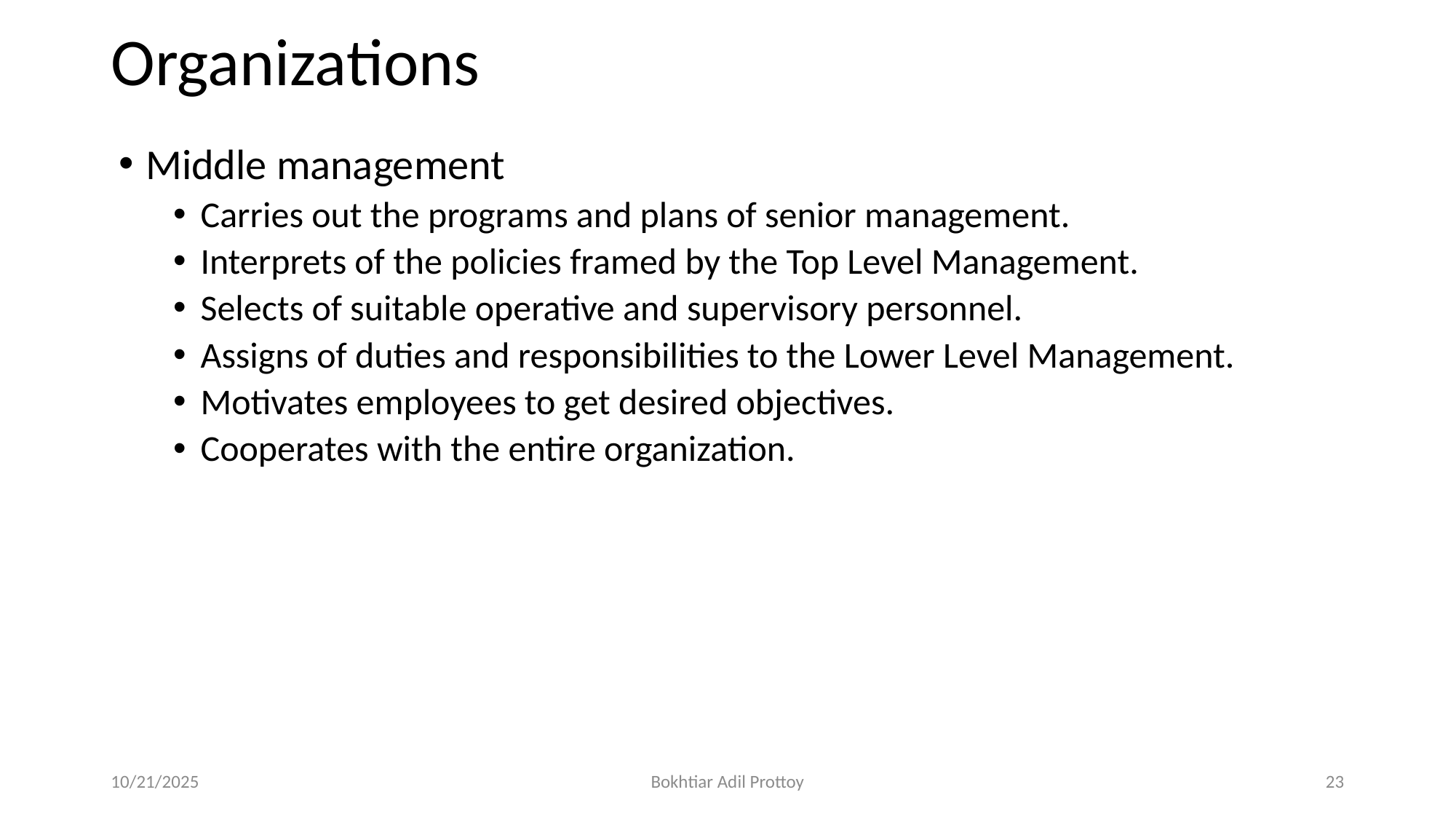

# Organizations
Middle management
Carries out the programs and plans of senior management.
Interprets of the policies framed by the Top Level Management.
Selects of suitable operative and supervisory personnel.
Assigns of duties and responsibilities to the Lower Level Management.
Motivates employees to get desired objectives.
Cooperates with the entire organization.
10/21/2025
Bokhtiar Adil Prottoy
23